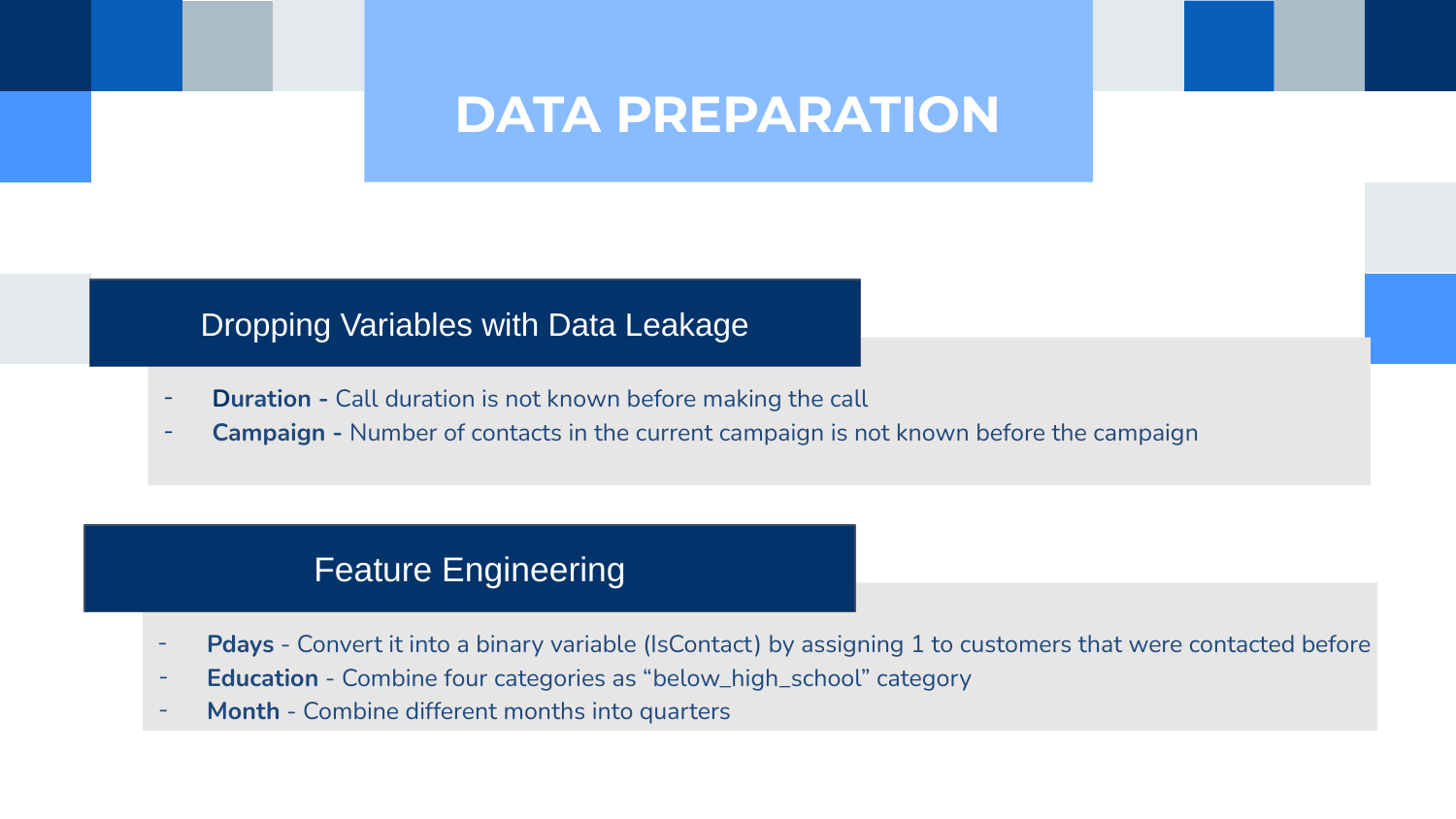

# DATA PREPARATION
Dropping Variables with Data Leakage

Duration - Call duration is not known before making the call
Campaign - Number of contacts in the current campaign is not known before the campaign
Feature Engineering

Pdays - Convert it into a binary variable (IsContact) by assigning 1 to customers that were contacted before
Education - Combine four categories as “below_high_school” category
Month - Combine different months into quarters